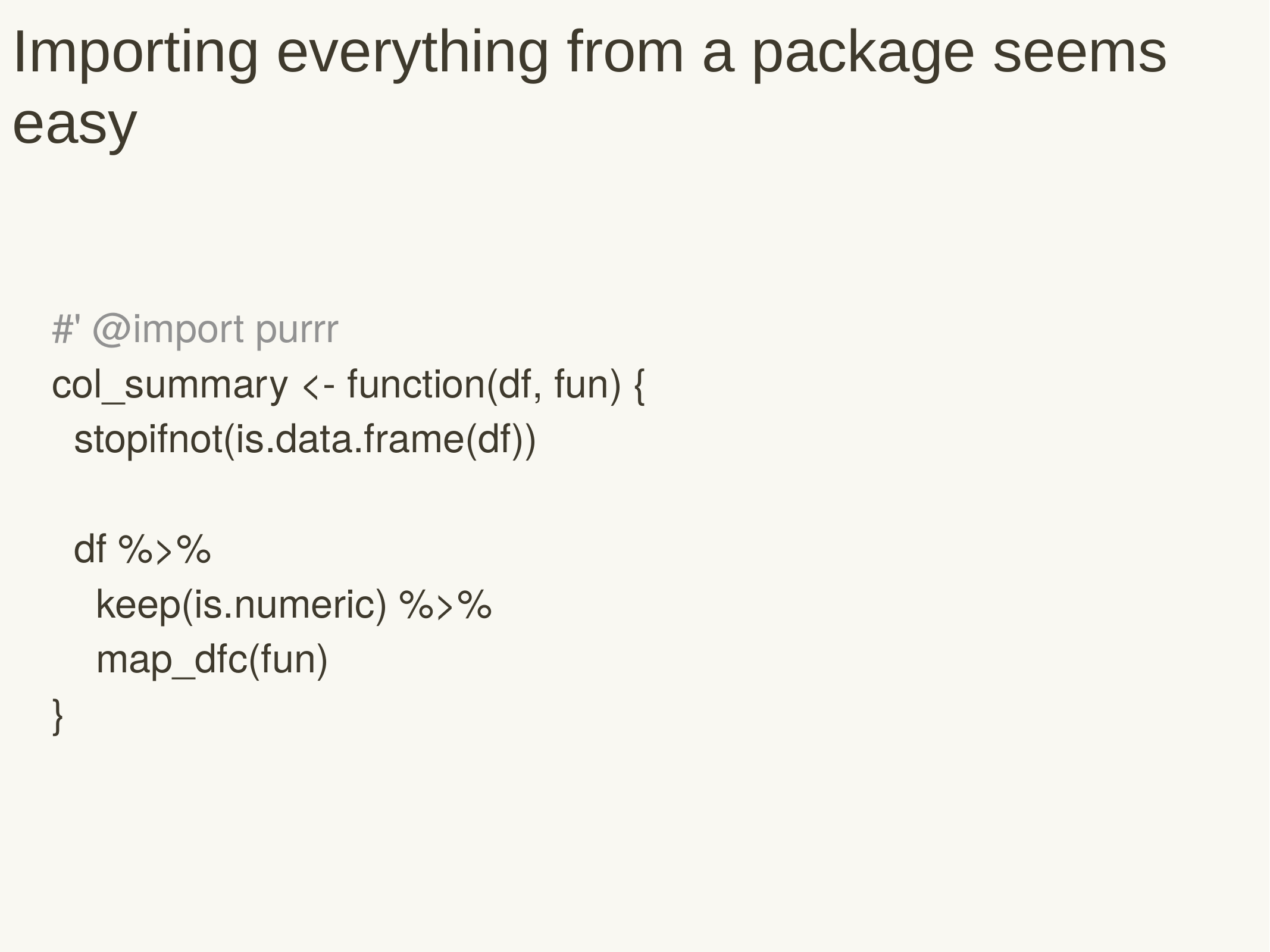

# Importing everything from a package seems easy
#' @import purrr
col_summary <- function(df, fun) {
  stopifnot(is.data.frame(df))

  df %>%
    keep(is.numeric) %>%
    map_dfc(fun)
}